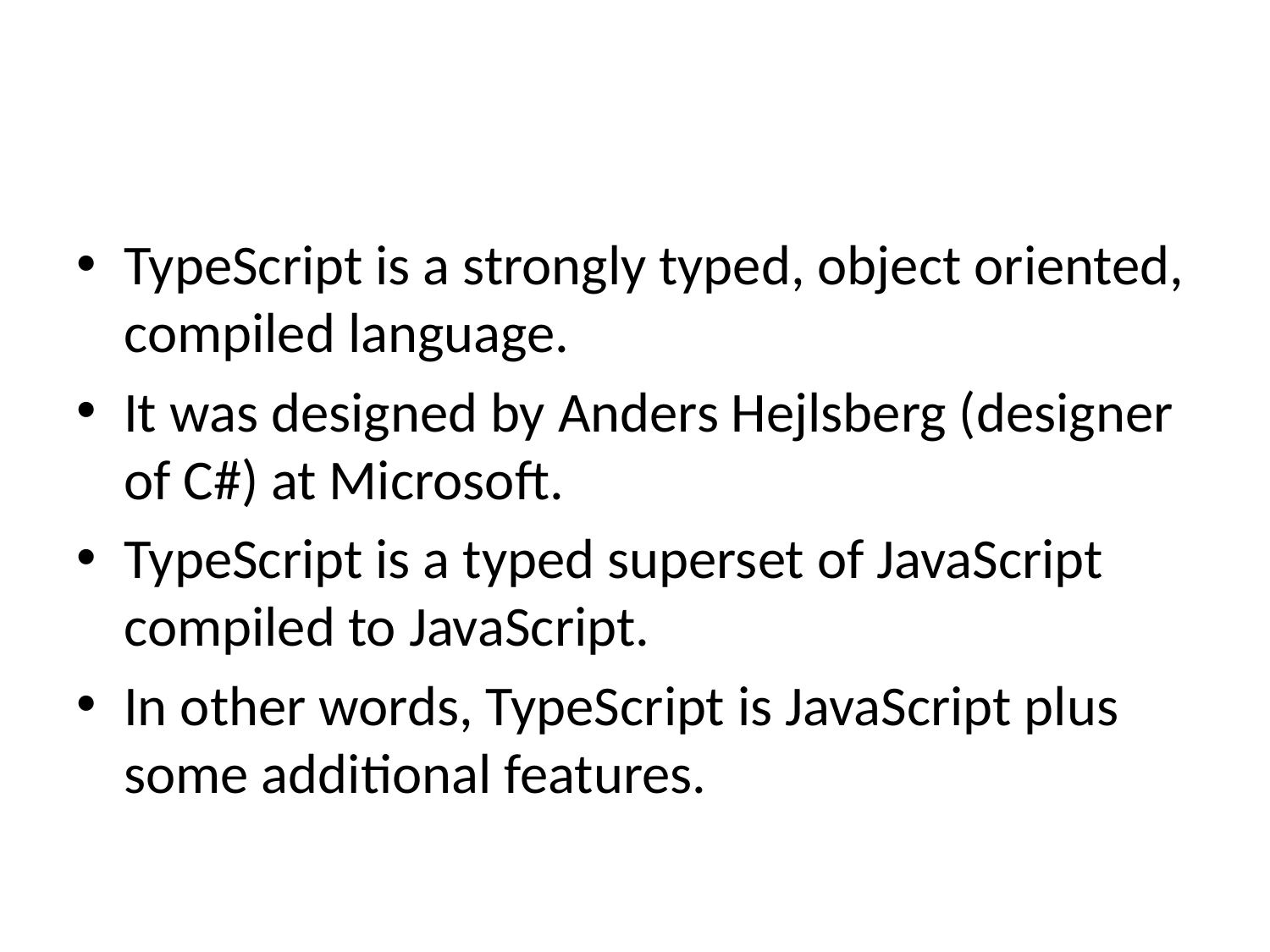

#
TypeScript is a strongly typed, object oriented, compiled language.
It was designed by Anders Hejlsberg (designer of C#) at Microsoft.
TypeScript is a typed superset of JavaScript compiled to JavaScript.
In other words, TypeScript is JavaScript plus some additional features.